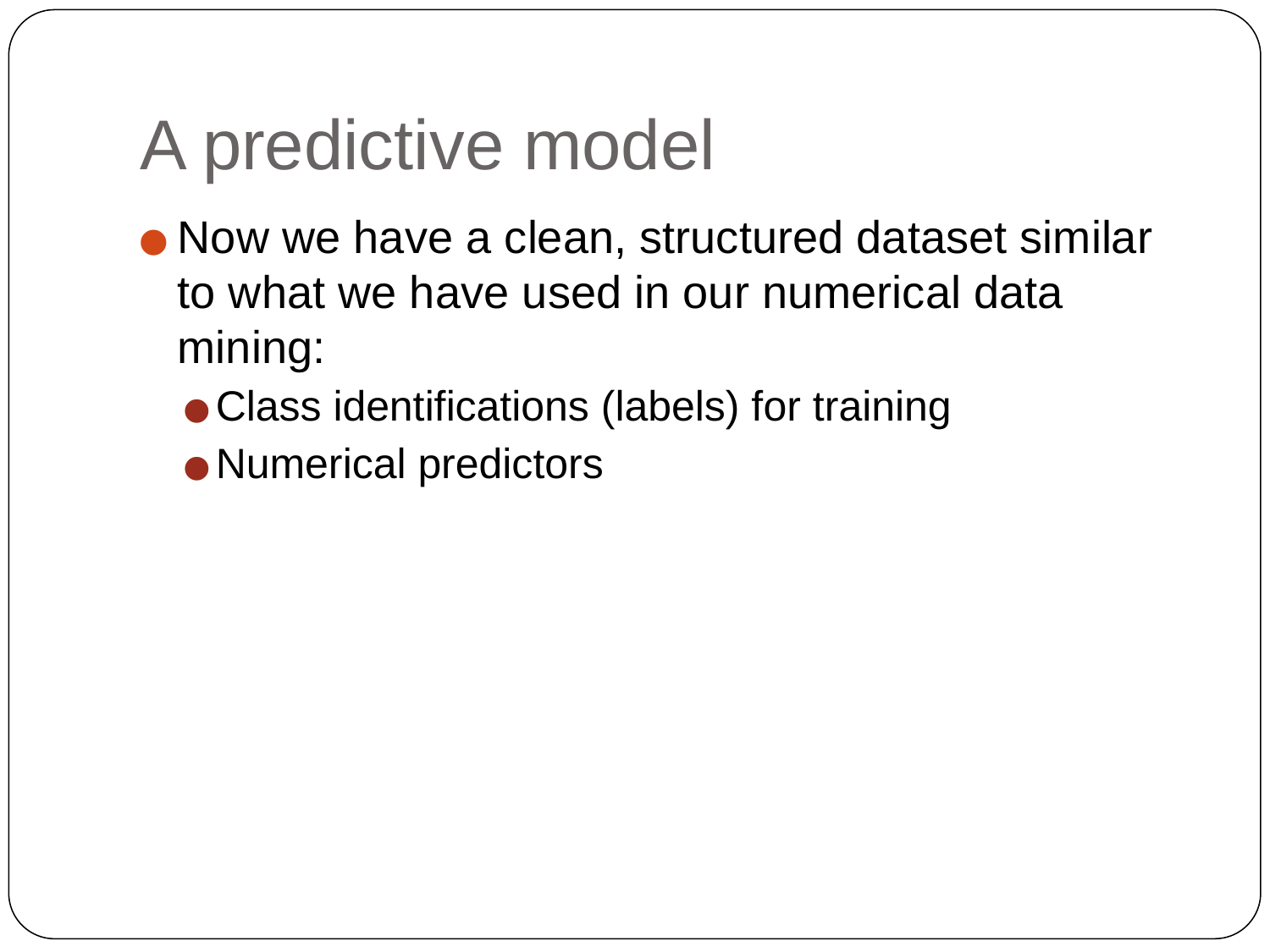

# A predictive model
Now we have a clean, structured dataset similar to what we have used in our numerical data mining:
Class identifications (labels) for training
Numerical predictors